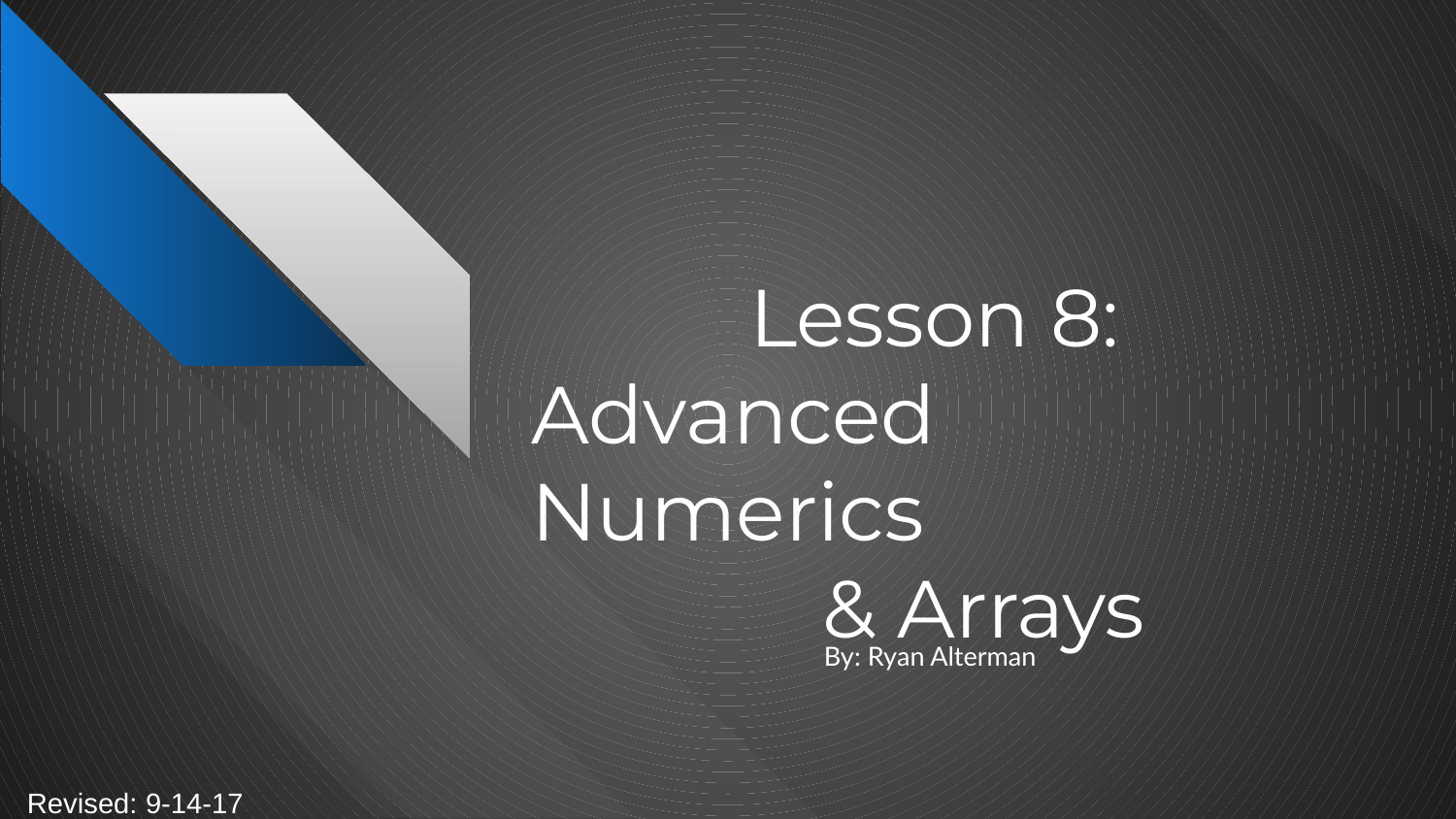

# Lesson 8:
Advanced Numerics
       	& Arrays
By: Ryan Alterman
Revised: 9-14-17